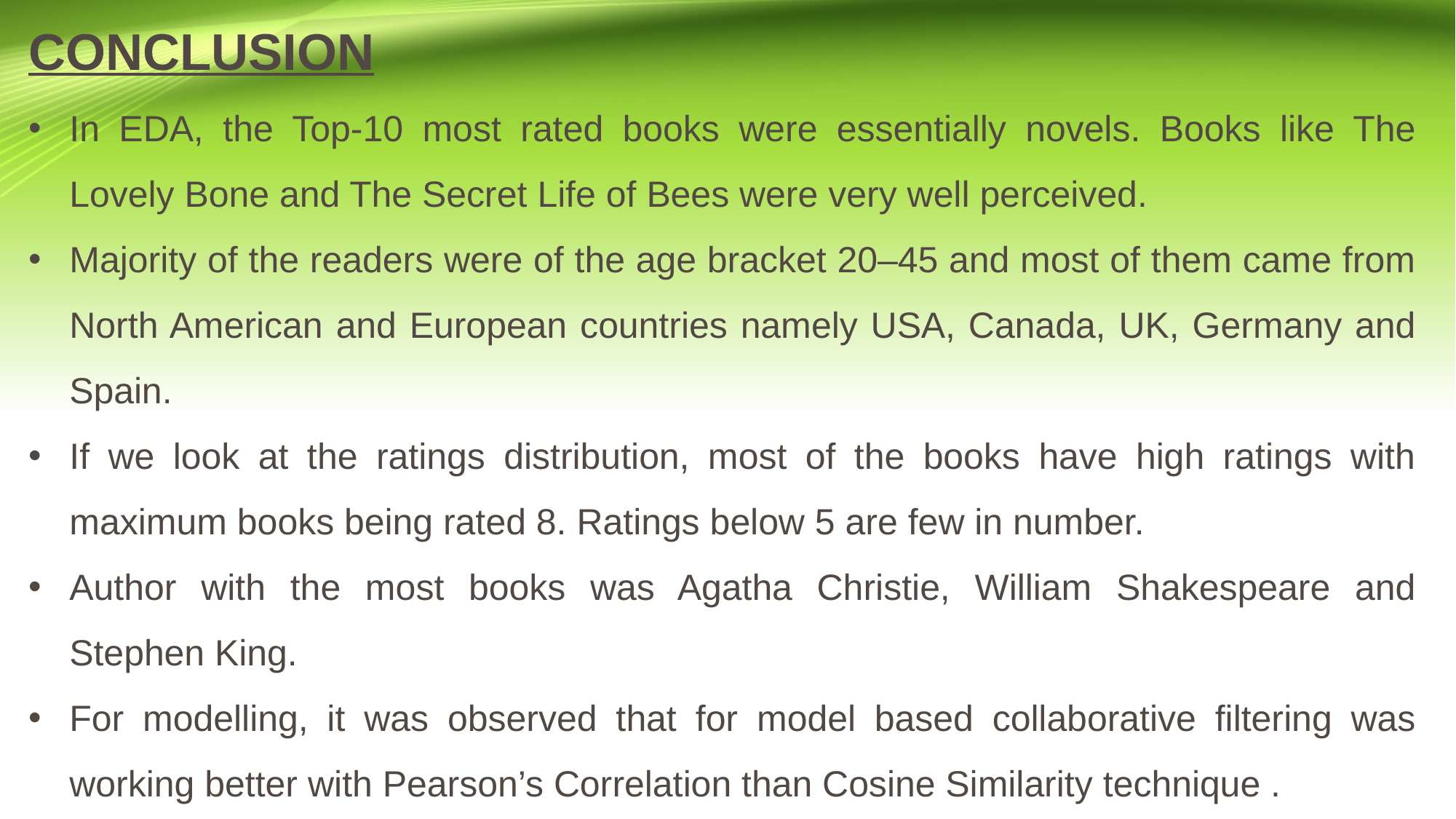

CONCLUSION
In EDA, the Top-10 most rated books were essentially novels. Books like The Lovely Bone and The Secret Life of Bees were very well perceived.
Majority of the readers were of the age bracket 20–45 and most of them came from North American and European countries namely USA, Canada, UK, Germany and Spain.
If we look at the ratings distribution, most of the books have high ratings with maximum books being rated 8. Ratings below 5 are few in number.
Author with the most books was Agatha Christie, William Shakespeare and Stephen King.
For modelling, it was observed that for model based collaborative filtering was working better with Pearson’s Correlation than Cosine Similarity technique .
Amongst the memory based approach, user-user CF performed better than item-item CF because of lower computation requirements.